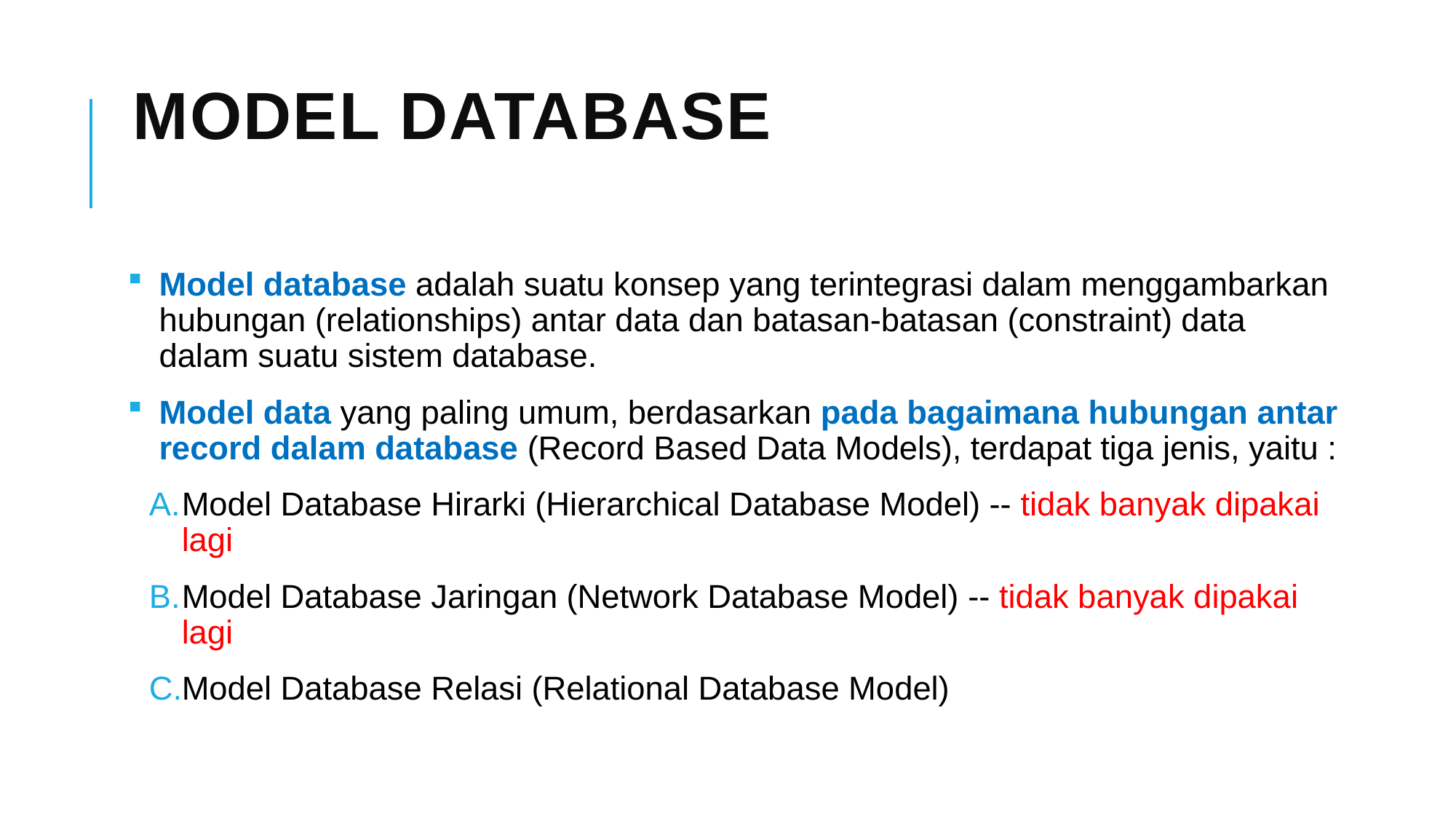

# Model Database
Model database adalah suatu konsep yang terintegrasi dalam menggambarkan hubungan (relationships) antar data dan batasan-batasan (constraint) data dalam suatu sistem database.
Model data yang paling umum, berdasarkan pada bagaimana hubungan antar record dalam database (Record Based Data Models), terdapat tiga jenis, yaitu :
Model Database Hirarki (Hierarchical Database Model) -- tidak banyak dipakai lagi
Model Database Jaringan (Network Database Model) -- tidak banyak dipakai lagi
Model Database Relasi (Relational Database Model)